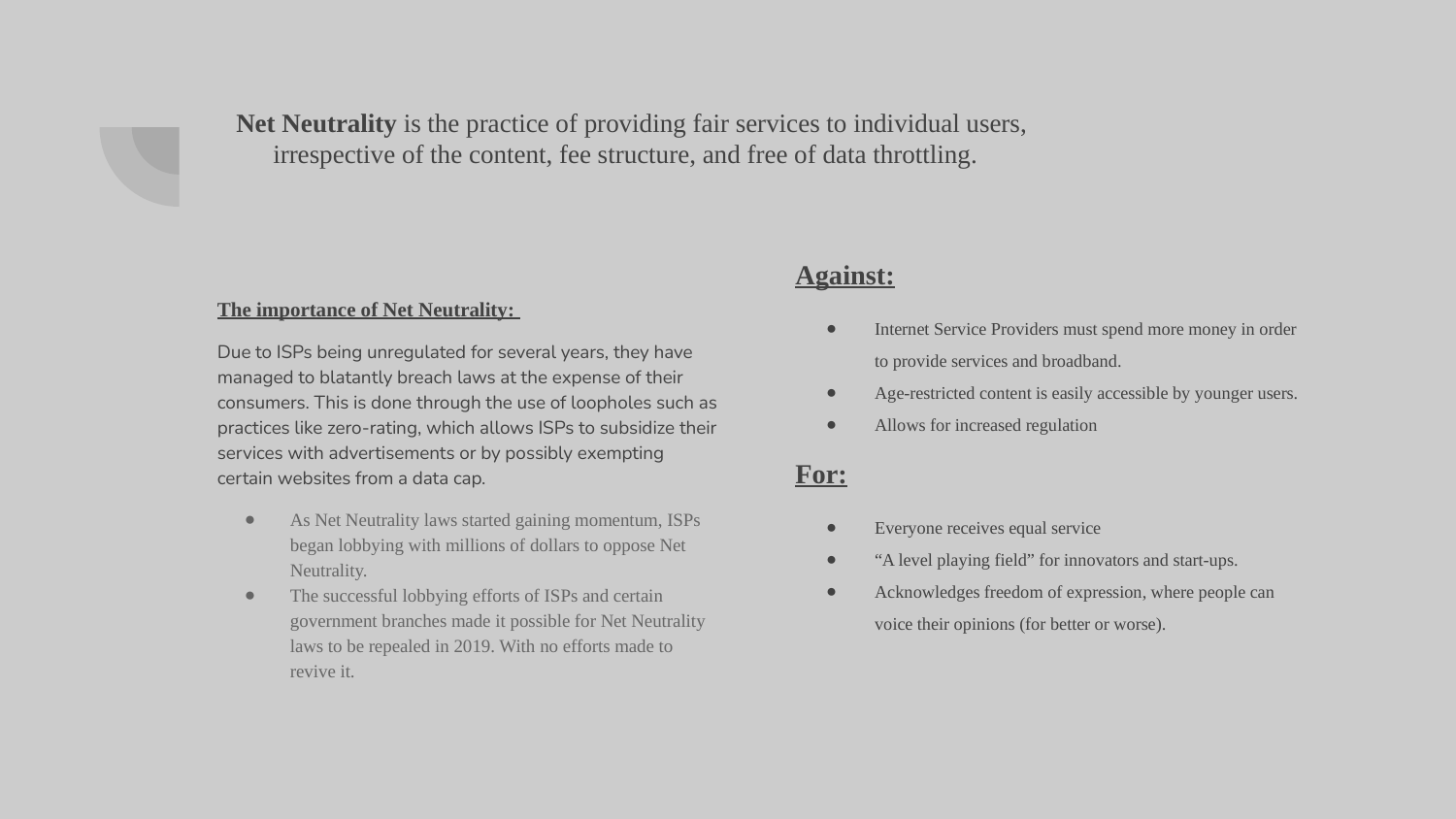

# Net Neutrality is the practice of providing fair services to individual users, irrespective of the content, fee structure, and free of data throttling.
Against:
Internet Service Providers must spend more money in order to provide services and broadband.
Age-restricted content is easily accessible by younger users.
Allows for increased regulation
For:
Everyone receives equal service
“A level playing field” for innovators and start-ups.
Acknowledges freedom of expression, where people can voice their opinions (for better or worse).
The importance of Net Neutrality:
Due to ISPs being unregulated for several years, they have managed to blatantly breach laws at the expense of their consumers. This is done through the use of loopholes such as practices like zero-rating, which allows ISPs to subsidize their services with advertisements or by possibly exempting certain websites from a data cap.
As Net Neutrality laws started gaining momentum, ISPs began lobbying with millions of dollars to oppose Net Neutrality.
The successful lobbying efforts of ISPs and certain government branches made it possible for Net Neutrality laws to be repealed in 2019. With no efforts made to revive it.